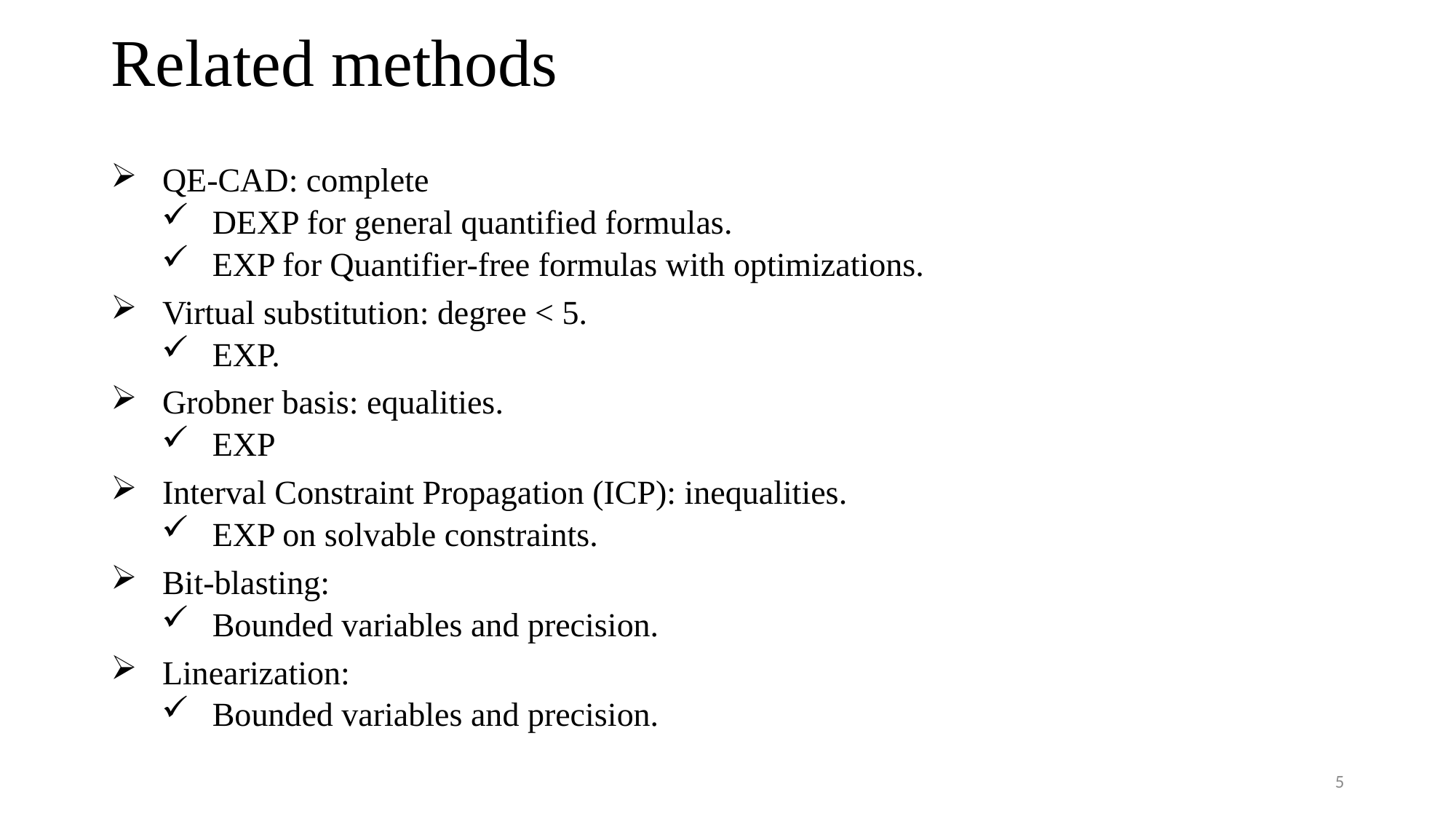

# Related methods
QE-CAD: complete
DEXP for general quantified formulas.
EXP for Quantifier-free formulas with optimizations.
Virtual substitution: degree < 5.
EXP.
Grobner basis: equalities.
EXP
Interval Constraint Propagation (ICP): inequalities.
EXP on solvable constraints.
Bit-blasting:
Bounded variables and precision.
Linearization:
Bounded variables and precision.

5